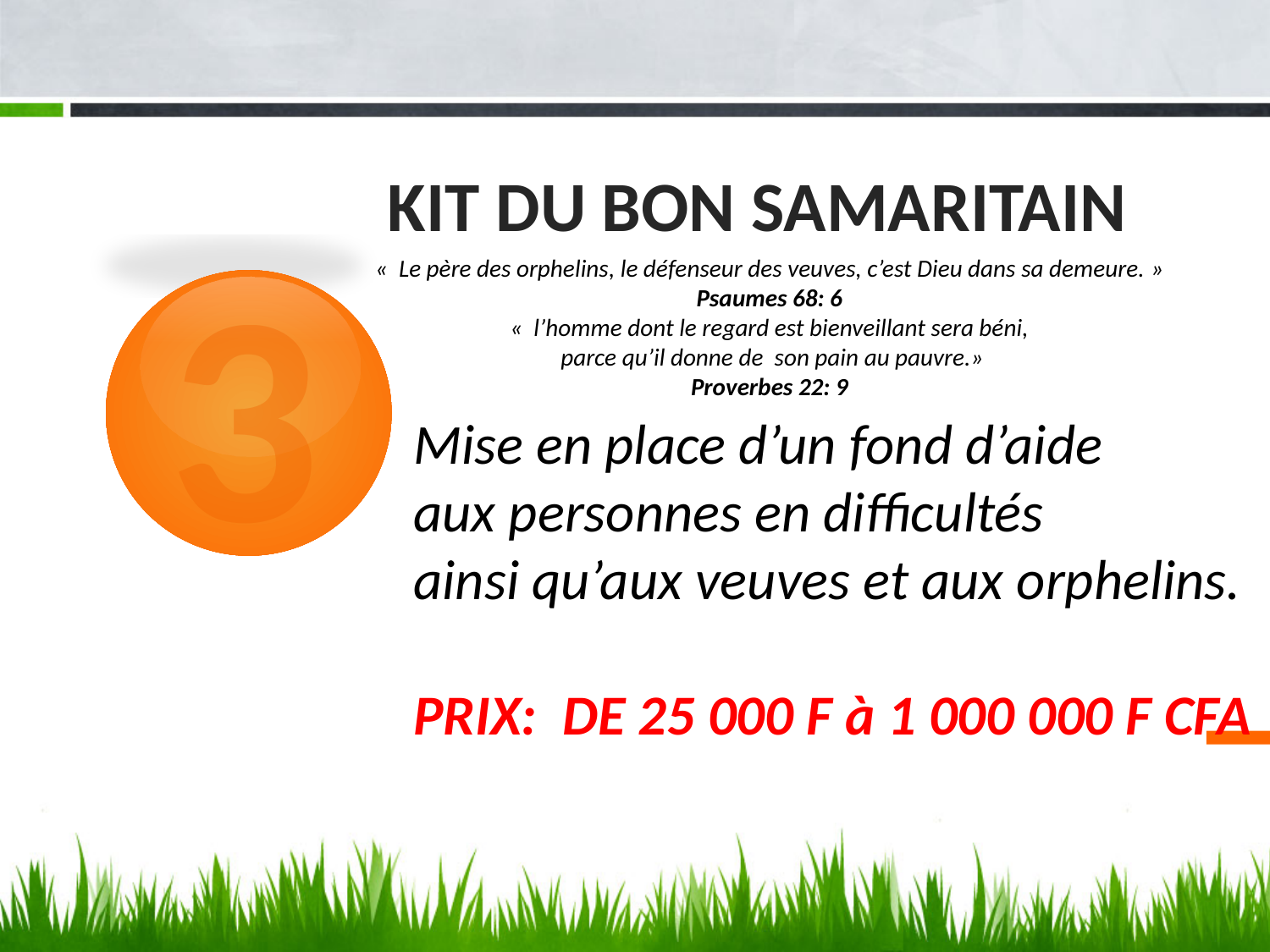

# KIT DU BON SAMARITAIN
3

«  Le père des orphelins, le défenseur des veuves, c’est Dieu dans sa demeure. »
Psaumes 68: 6
«  l’homme dont le regard est bienveillant sera béni,
 parce qu’il donne de  son pain au pauvre.»
Proverbes 22: 9

Mise en place d’un fond d’aide
aux personnes en difficultés
ainsi qu’aux veuves et aux orphelins.

PRIX:  DE 25 000 F à 1 000 000 F CFA